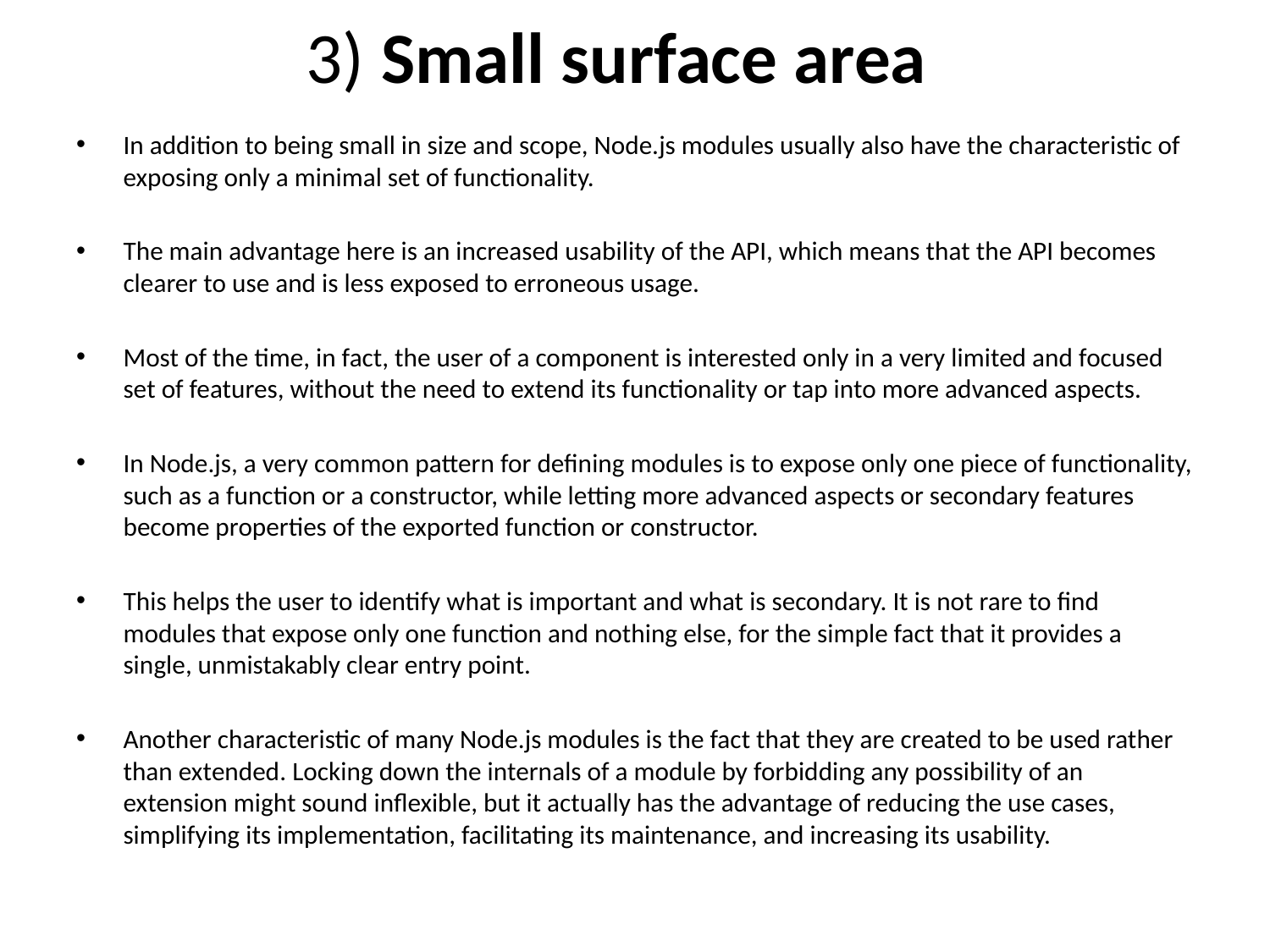

# 3) Small surface area
In addition to being small in size and scope, Node.js modules usually also have the characteristic of exposing only a minimal set of functionality.

The main advantage here is an increased usability of the API, which means that the API becomes clearer to use and is less exposed to erroneous usage.

Most of the time, in fact, the user of a component is interested only in a very limited and focused set of features, without the need to extend its functionality or tap into more advanced aspects.

In Node.js, a very common pattern for defining modules is to expose only one piece of functionality, such as a function or a constructor, while letting more advanced aspects or secondary features become properties of the exported function or constructor.

This helps the user to identify what is important and what is secondary. It is not rare to find modules that expose only one function and nothing else, for the simple fact that it provides a single, unmistakably clear entry point.

Another characteristic of many Node.js modules is the fact that they are created to be used rather than extended. Locking down the internals of a module by forbidding any possibility of an extension might sound inflexible, but it actually has the advantage of reducing the use cases, simplifying its implementation, facilitating its maintenance, and increasing its usability.